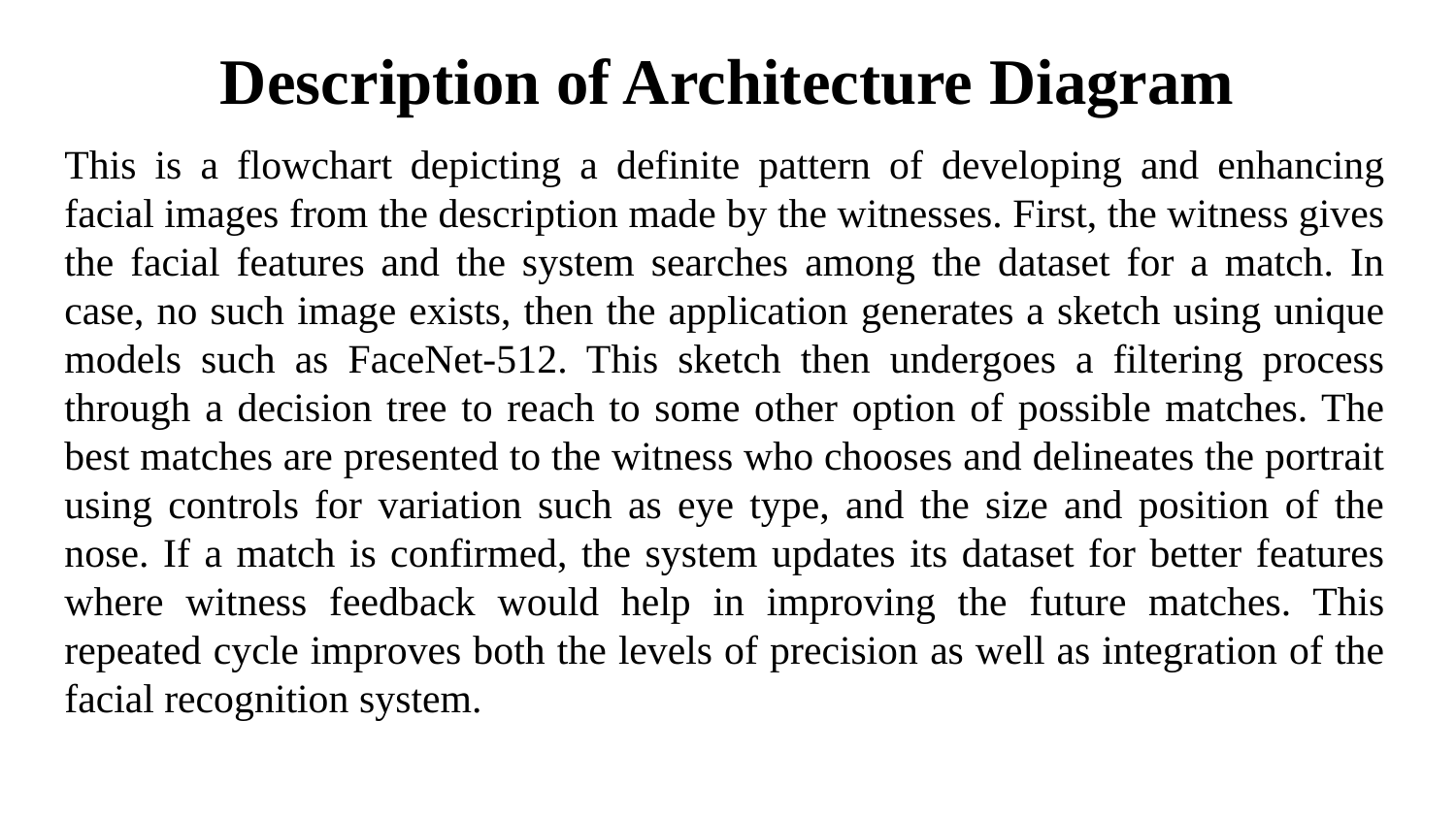

Description of Architecture Diagram
This is a flowchart depicting a definite pattern of developing and enhancing facial images from the description made by the witnesses. First, the witness gives the facial features and the system searches among the dataset for a match. In case, no such image exists, then the application generates a sketch using unique models such as FaceNet-512. This sketch then undergoes a filtering process through a decision tree to reach to some other option of possible matches. The best matches are presented to the witness who chooses and delineates the portrait using controls for variation such as eye type, and the size and position of the nose. If a match is confirmed, the system updates its dataset for better features where witness feedback would help in improving the future matches. This repeated cycle improves both the levels of precision as well as integration of the facial recognition system.